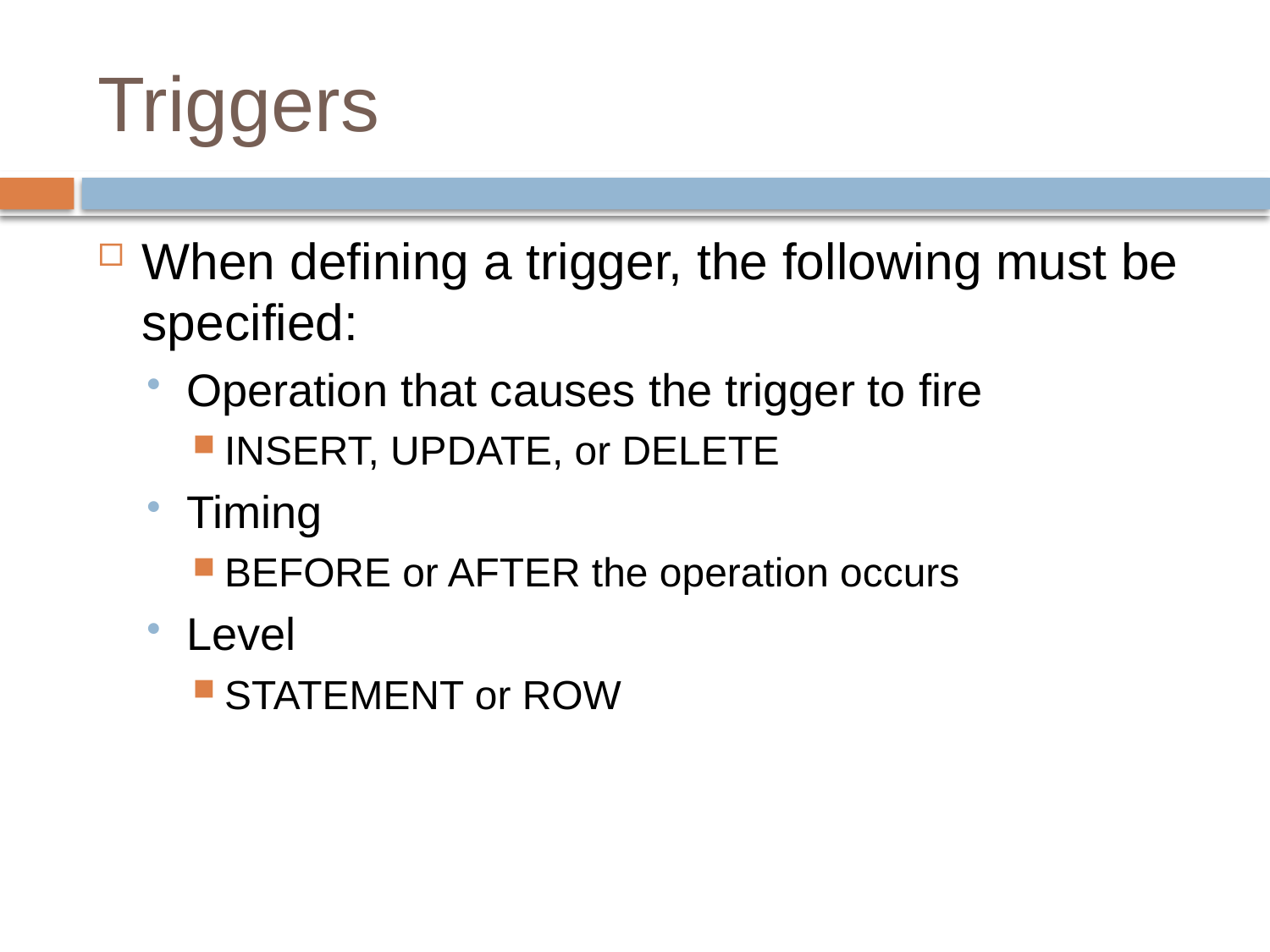

# Triggers
When defining a trigger, the following must be specified:
Operation that causes the trigger to fire
INSERT, UPDATE, or DELETE
Timing
BEFORE or AFTER the operation occurs
Level
STATEMENT or ROW